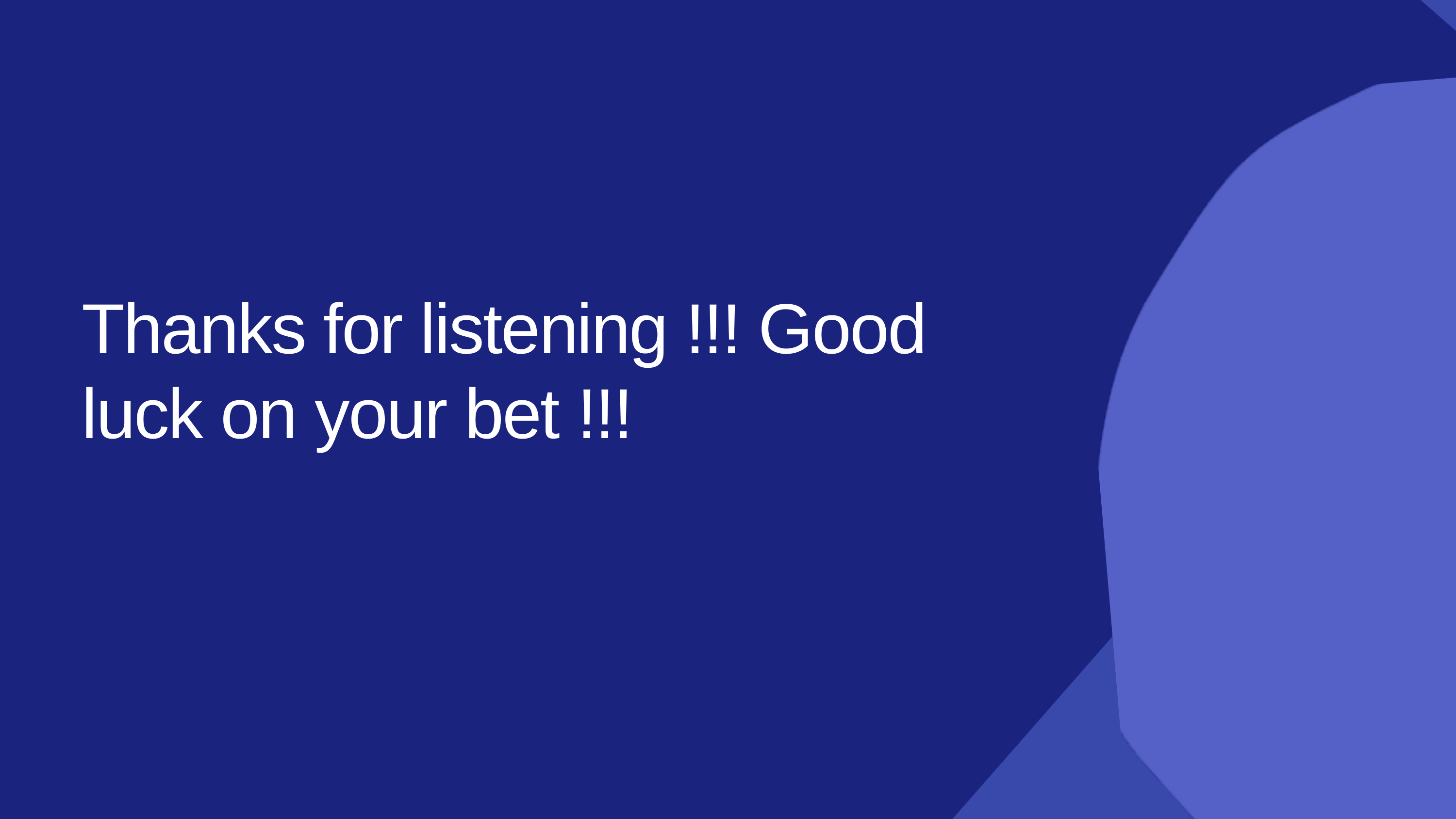

Thanks for listening !!! Good luck on your bet !!!